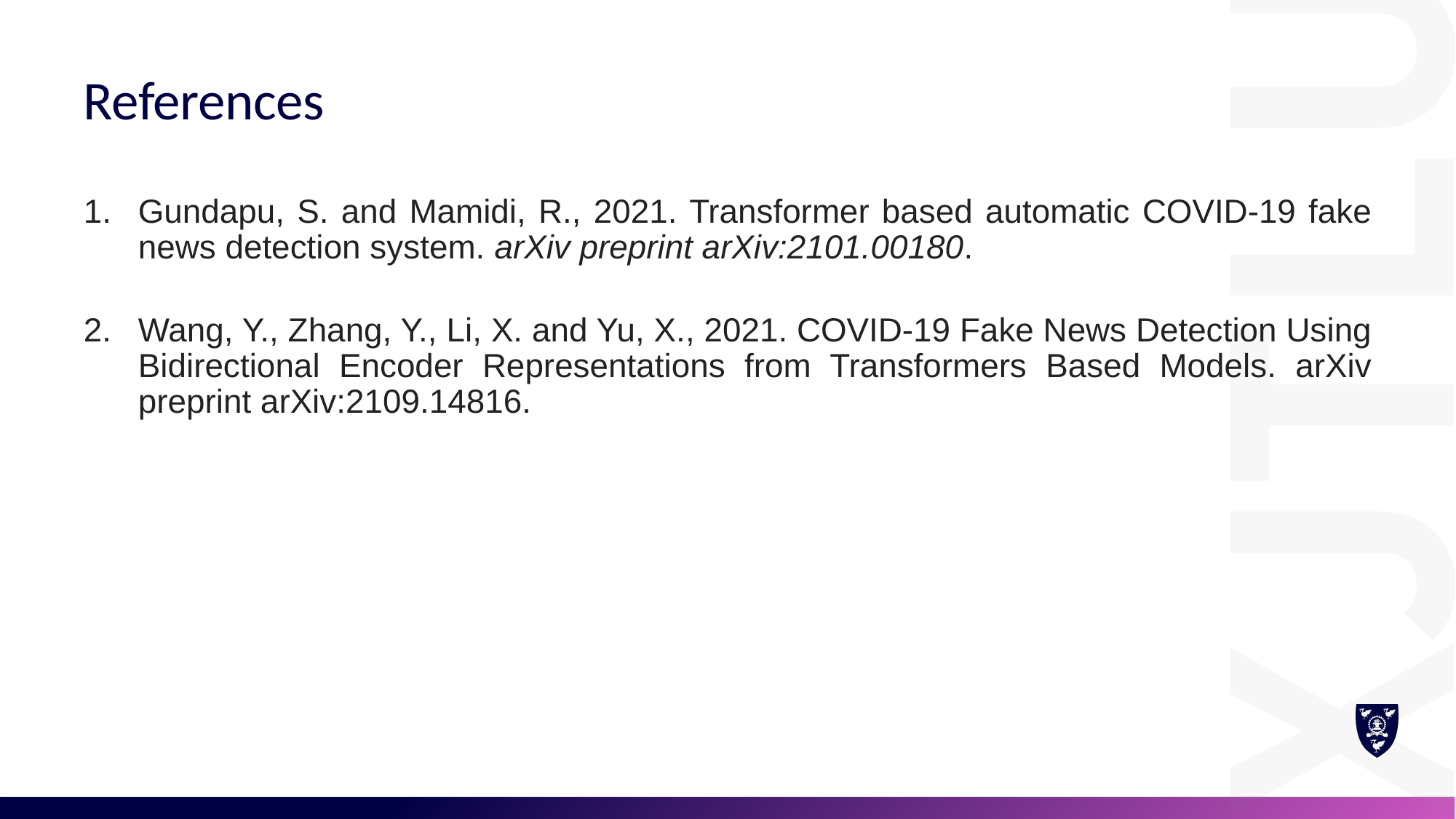

# References
Gundapu, S. and Mamidi, R., 2021. Transformer based automatic COVID-19 fake news detection system. arXiv preprint arXiv:2101.00180.

Wang, Y., Zhang, Y., Li, X. and Yu, X., 2021. COVID-19 Fake News Detection Using Bidirectional Encoder Representations from Transformers Based Models. arXiv preprint arXiv:2109.14816.